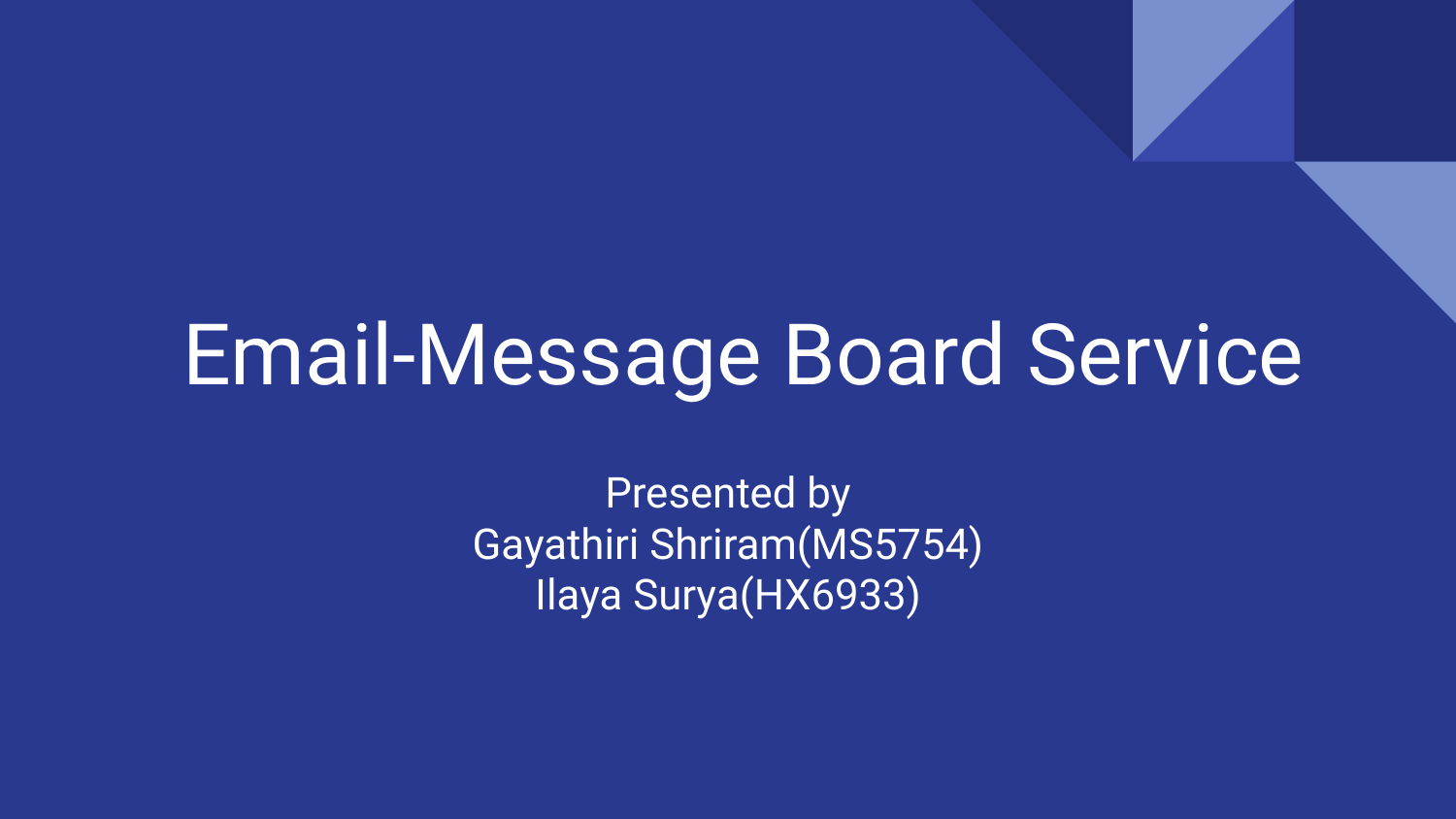

# Email-Message Board Service
Presented by
Gayathiri Shriram(MS5754)
Ilaya Surya(HX6933)